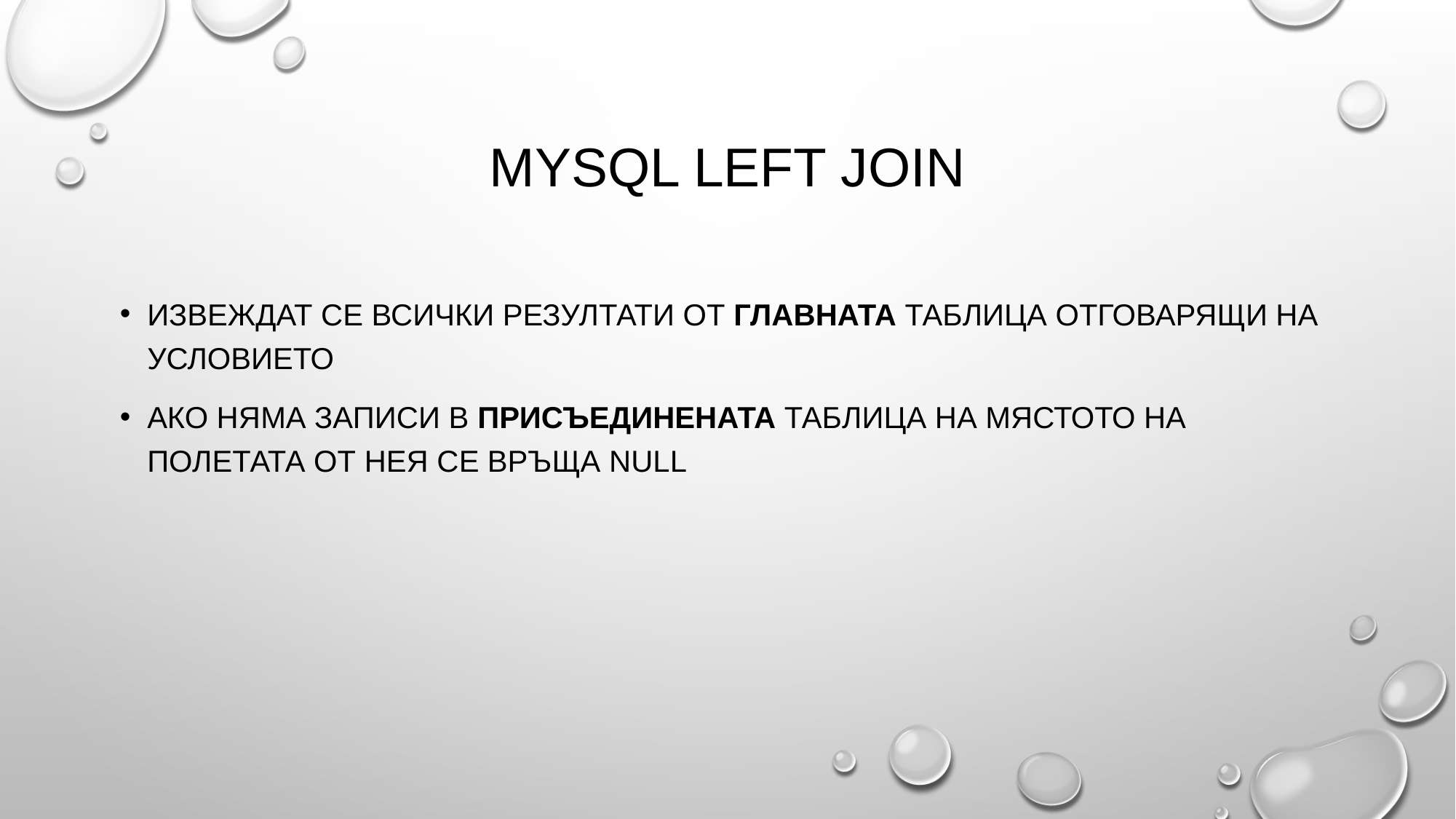

# Mysql left join
Извеждат се всички резултати от главната таблица отговарящи на условието
Ако няма записи в присъединената таблица на мястото на полетата от нея се връща NULL